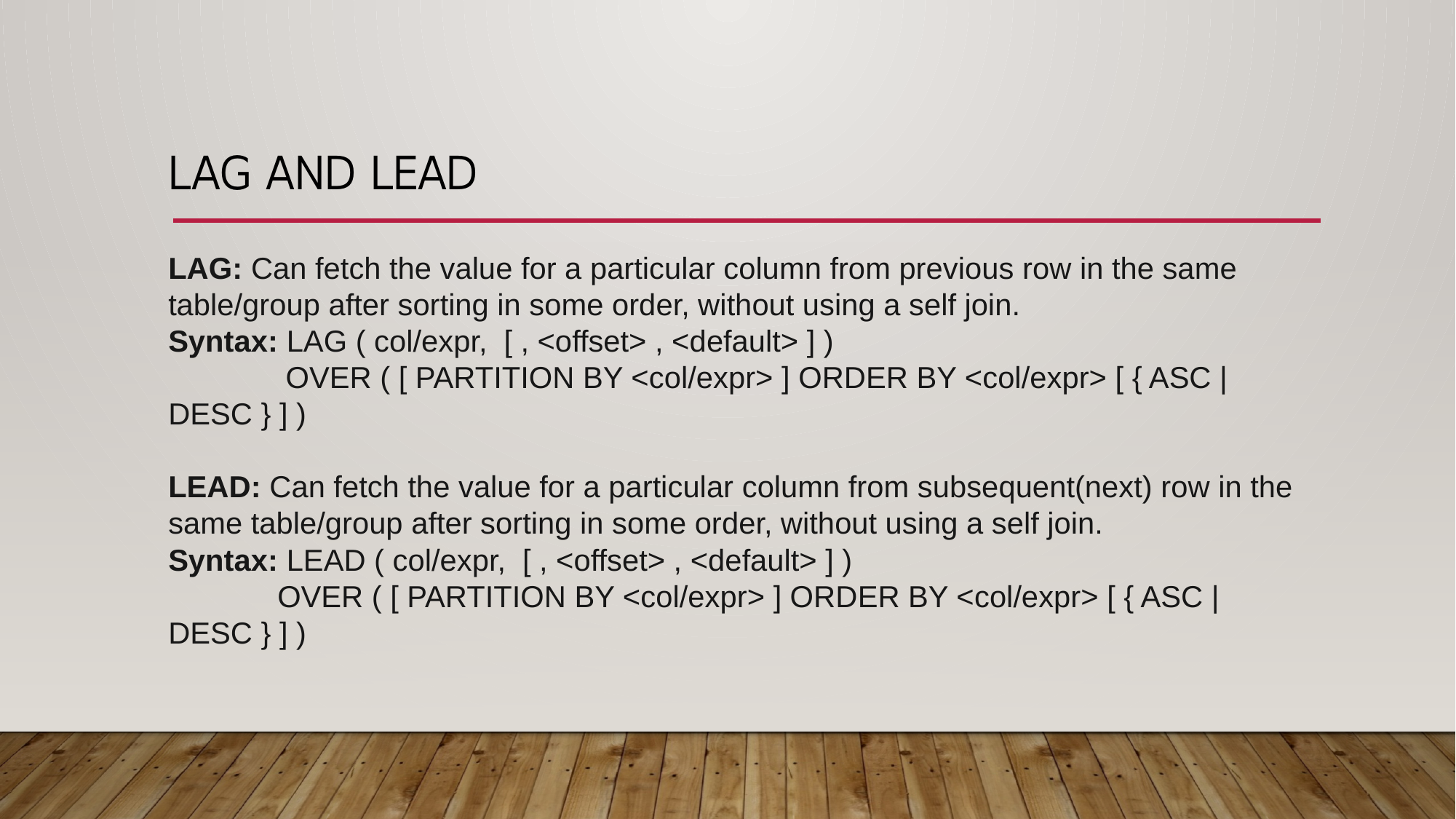

# LAG and LEAD
LAG: Can fetch the value for a particular column from previous row in the same table/group after sorting in some order, without using a self join.
Syntax: LAG ( col/expr,  [ , <offset> , <default> ] )
     	 OVER ( [ PARTITION BY <col/expr> ] ORDER BY <col/expr> [ { ASC | DESC } ] )

LEAD: Can fetch the value for a particular column from subsequent(next) row in the same table/group after sorting in some order, without using a self join.
Syntax: LEAD ( col/expr,  [ , <offset> , <default> ] )
    	OVER ( [ PARTITION BY <col/expr> ] ORDER BY <col/expr> [ { ASC | DESC } ] )